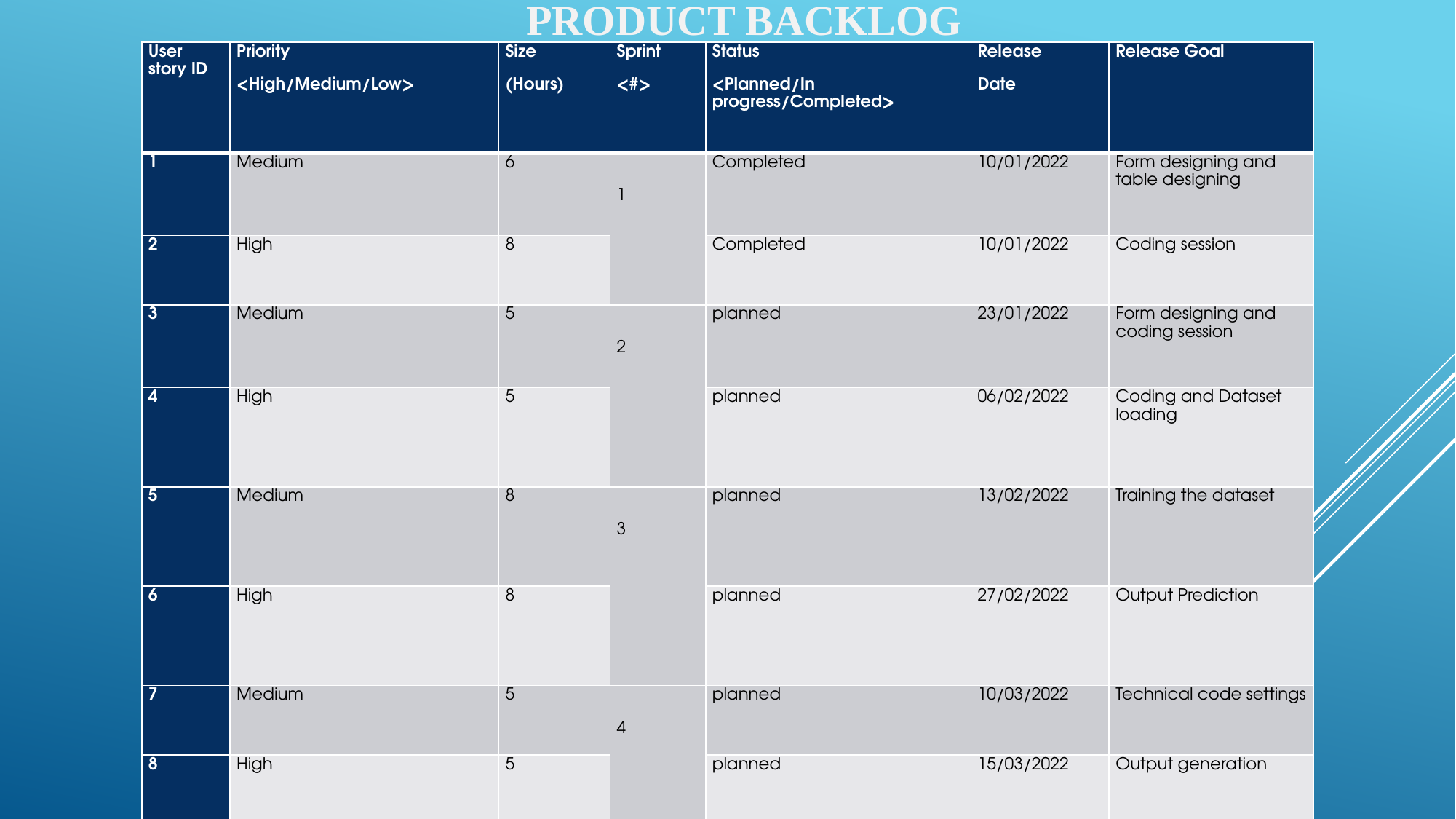

PRODUCT BACKLOG
| User story ID | Priority <High/Medium/Low> | Size (Hours) | Sprint <#> | Status <Planned/In progress/Completed> | Release Date | Release Goal |
| --- | --- | --- | --- | --- | --- | --- |
| 1 | Medium | 6 | 1 | Completed | 10/01/2022 | Form designing and table designing |
| 2 | High | 8 |  | Completed | 10/01/2022 | Coding session |
| 3 | Medium | 5 | 2 | planned | 23/01/2022 | Form designing and coding session |
| 4 | High | 5 |  | planned | 06/02/2022 | Coding and Dataset loading |
| 5 | Medium | 8 | 3 | planned | 13/02/2022 | Training the dataset |
| 6 | High | 8 |  | planned | 27/02/2022 | Output Prediction |
| 7 | Medium | 5 | 4 | planned | 10/03/2022 | Technical code settings |
| 8 | High | 5 |  | planned | 15/03/2022 | Output generation |